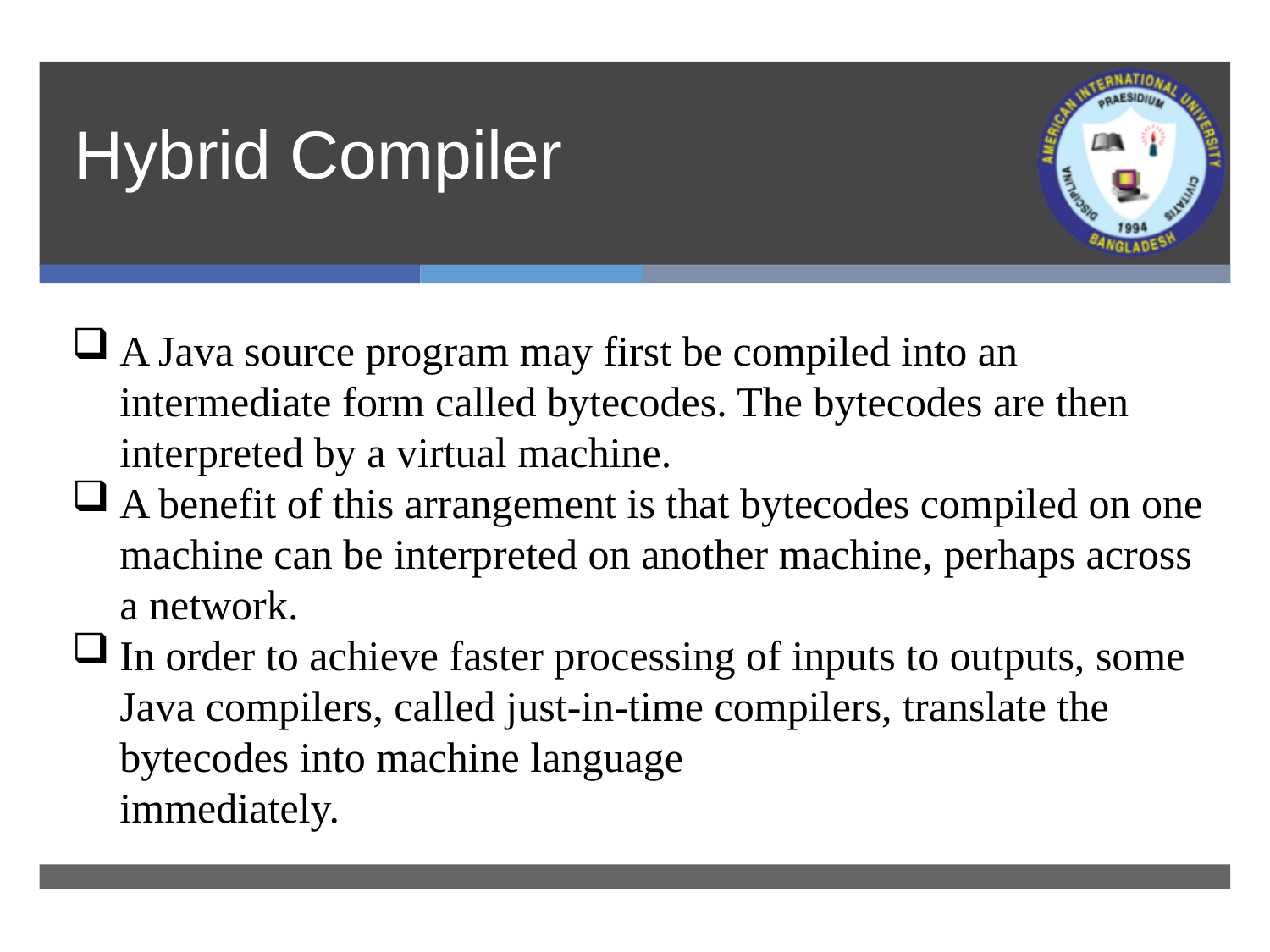

# Hybrid Compiler

A Java source program may first be compiled into an intermediate form called bytecodes. The bytecodes are then interpreted by a virtual machine.
A benefit of this arrangement is that bytecodes compiled on one machine can be interpreted on another machine, perhaps across a network.
In order to achieve faster processing of inputs to outputs, some Java compilers, called just-in-time compilers, translate the bytecodes into machine language
immediately.